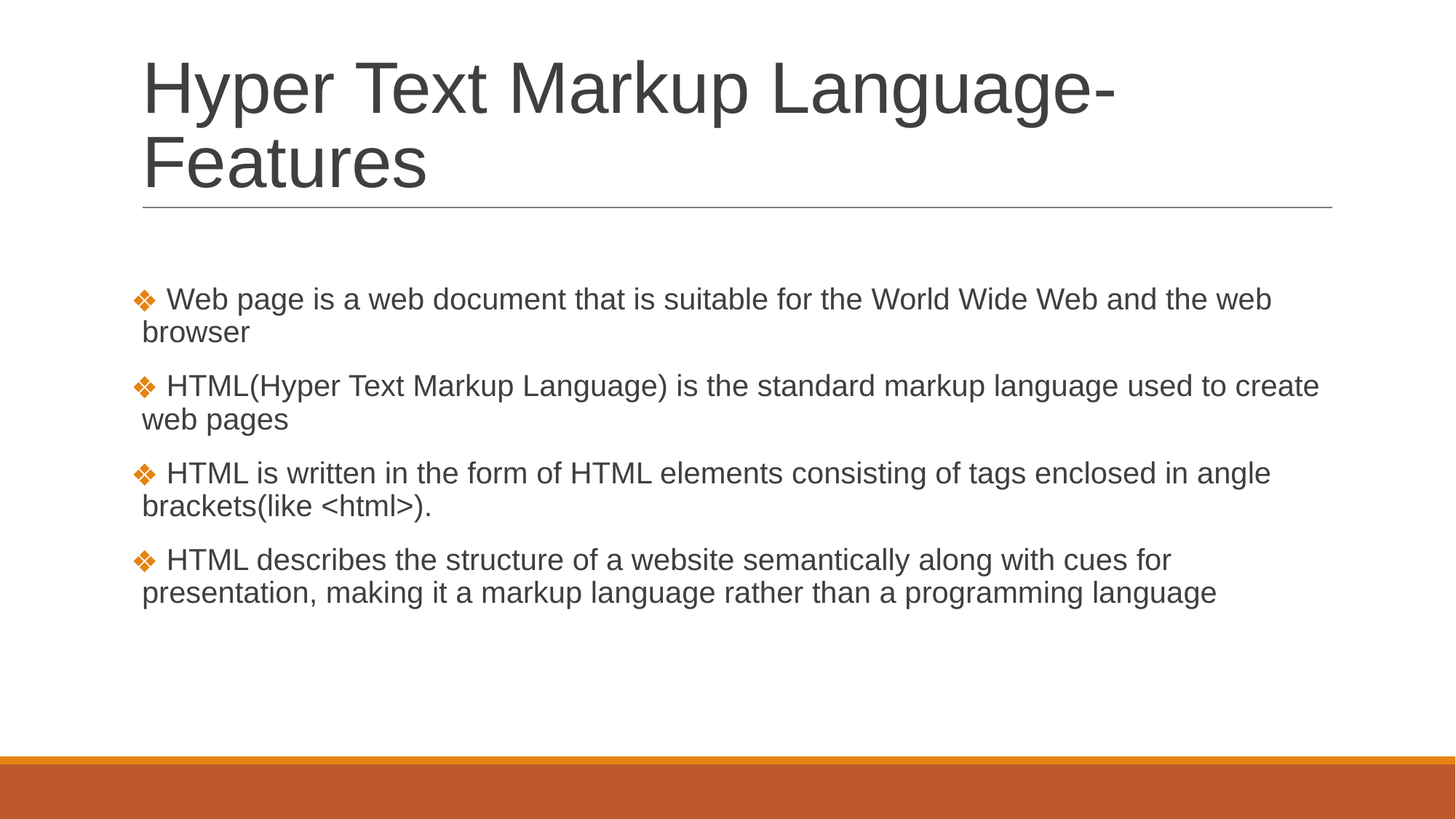

# Hyper Text Markup Language-Features

 Web page is a web document that is suitable for the World Wide Web and the web browser​
 HTML(Hyper Text Markup Language) is the standard markup language used to create web pages​
 ​HTML is written in the form of HTML elements consisting of tags enclosed in angle brackets(like <html>).
 HTML describes the structure of a website semantically along with cues for presentation, making it a markup language rather than a programming language